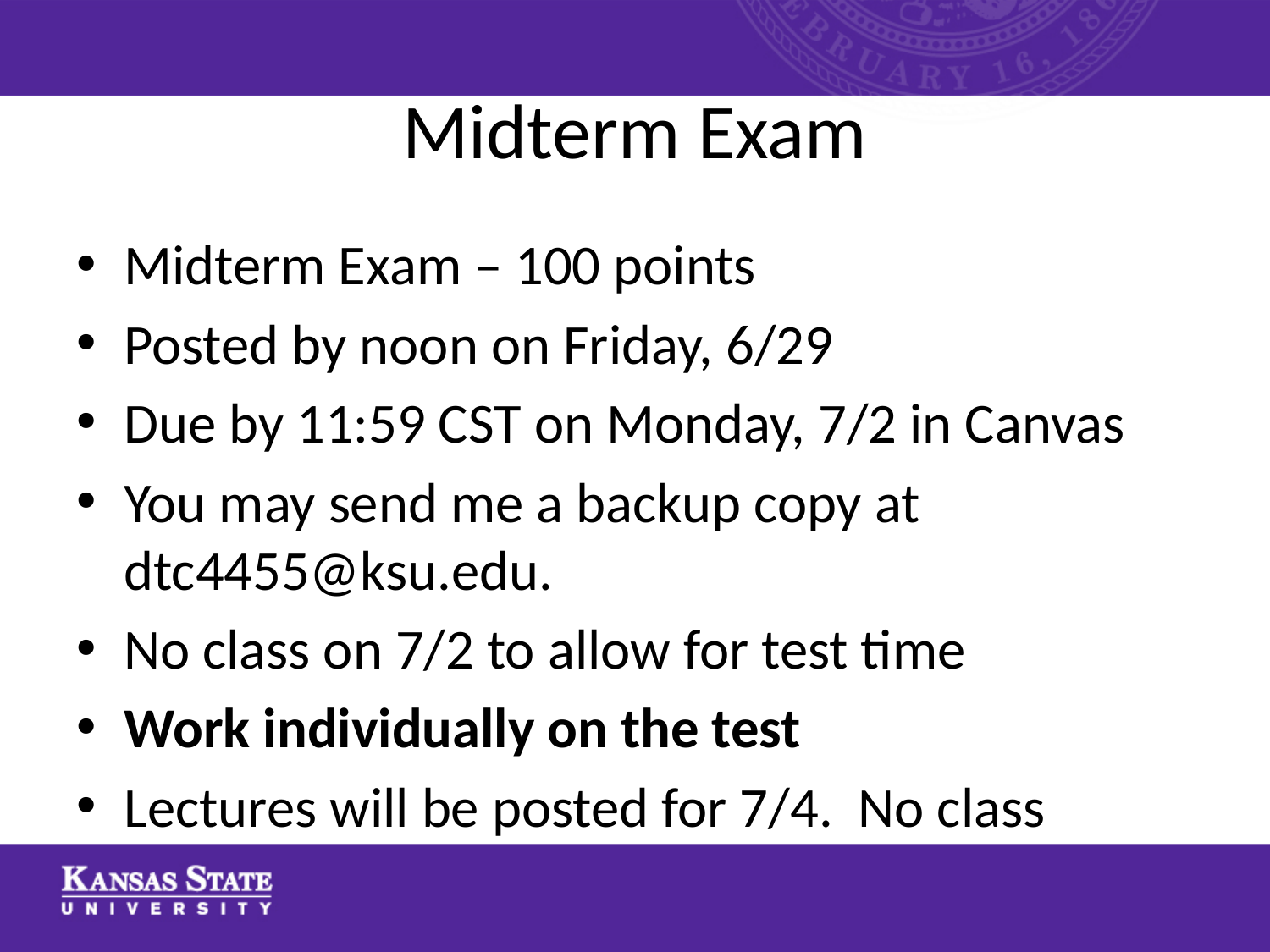

# Midterm Exam
Midterm Exam – 100 points
Posted by noon on Friday, 6/29
Due by 11:59 CST on Monday, 7/2 in Canvas
You may send me a backup copy at dtc4455@ksu.edu.
No class on 7/2 to allow for test time
Work individually on the test
Lectures will be posted for 7/4.  No class